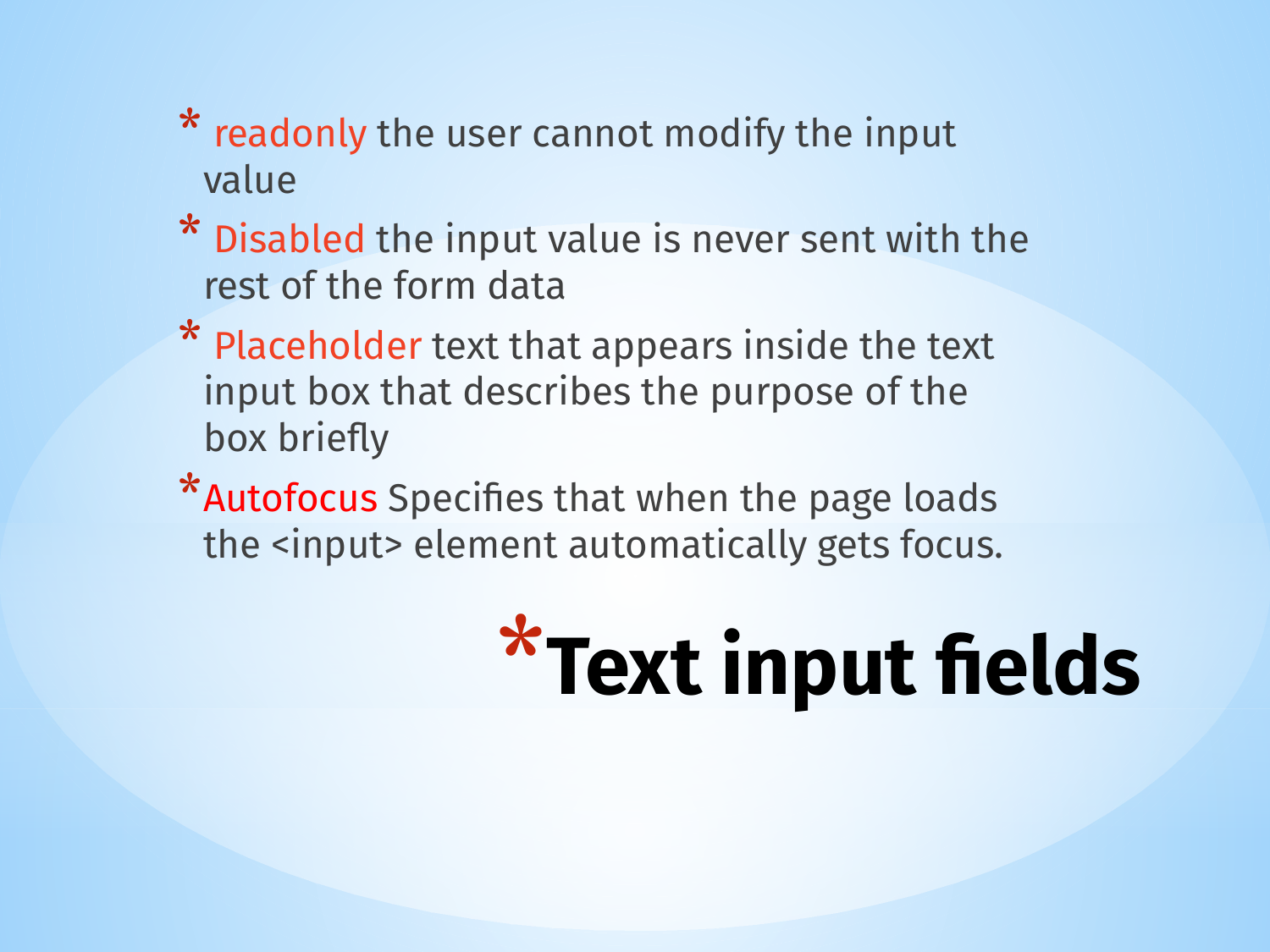

readonly the user cannot modify the input value
 Disabled the input value is never sent with the rest of the form data
 Placeholder text that appears inside the text input box that describes the purpose of the box briefly
Autofocus Specifies that when the page loads the <input> element automatically gets focus.
# Text input fields